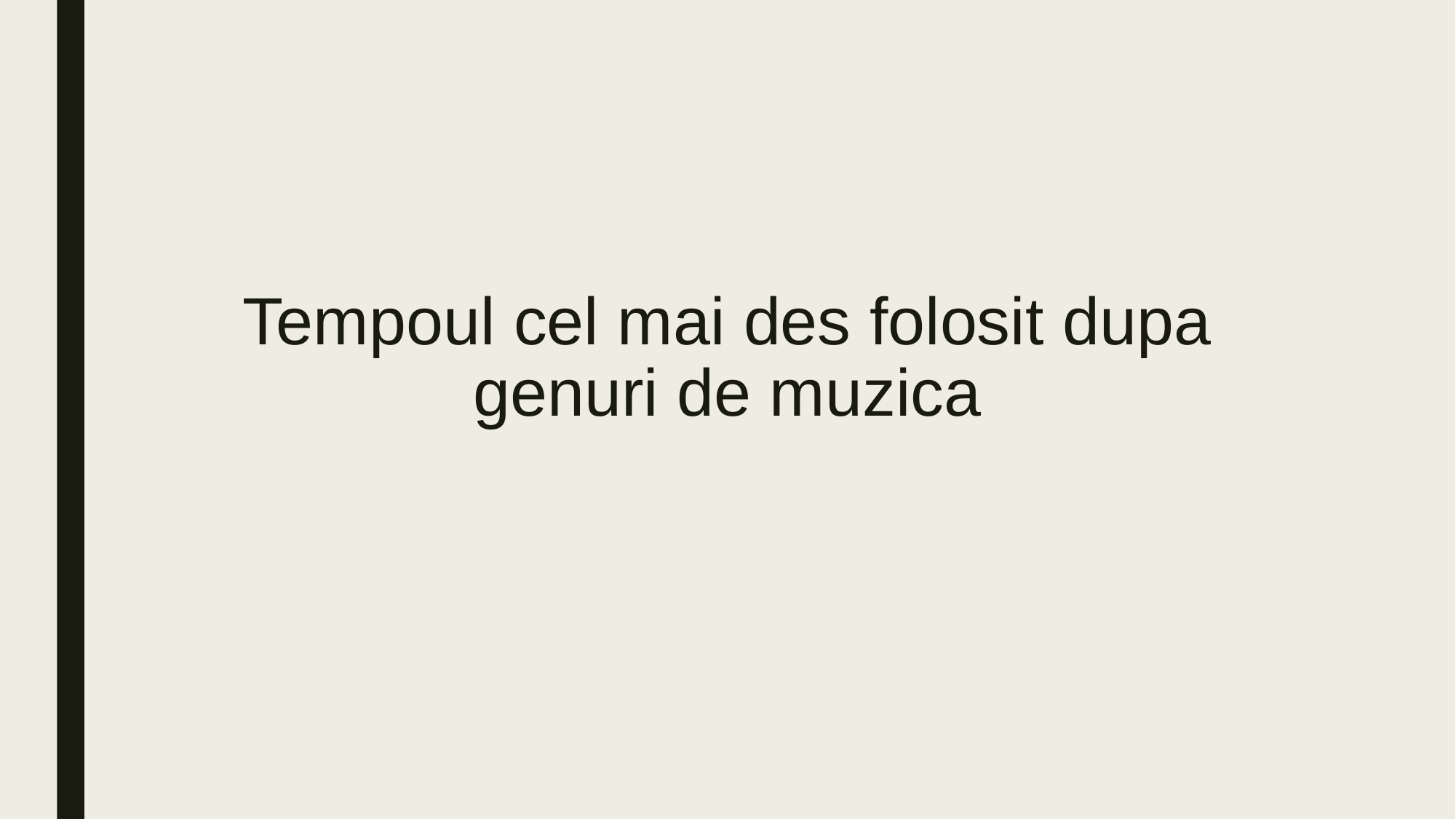

# Tempoul cel mai des folosit dupa genuri de muzica